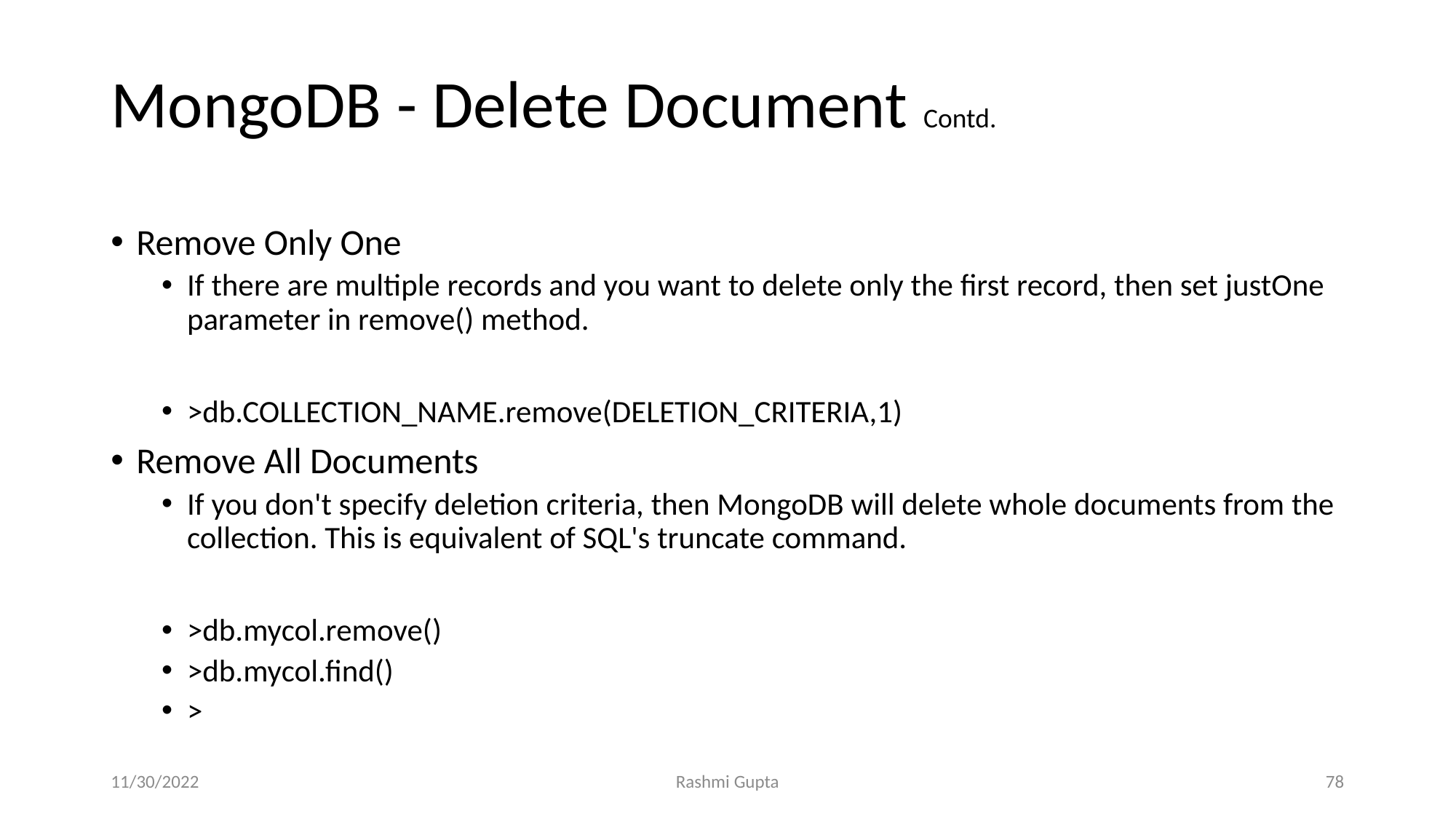

# MongoDB - Delete Document Contd.
Remove Only One
If there are multiple records and you want to delete only the first record, then set justOne parameter in remove() method.

>db.COLLECTION_NAME.remove(DELETION_CRITERIA,1)
Remove All Documents
If you don't specify deletion criteria, then MongoDB will delete whole documents from the collection. This is equivalent of SQL's truncate command.

>db.mycol.remove()
>db.mycol.find()
>
11/30/2022
Rashmi Gupta
78